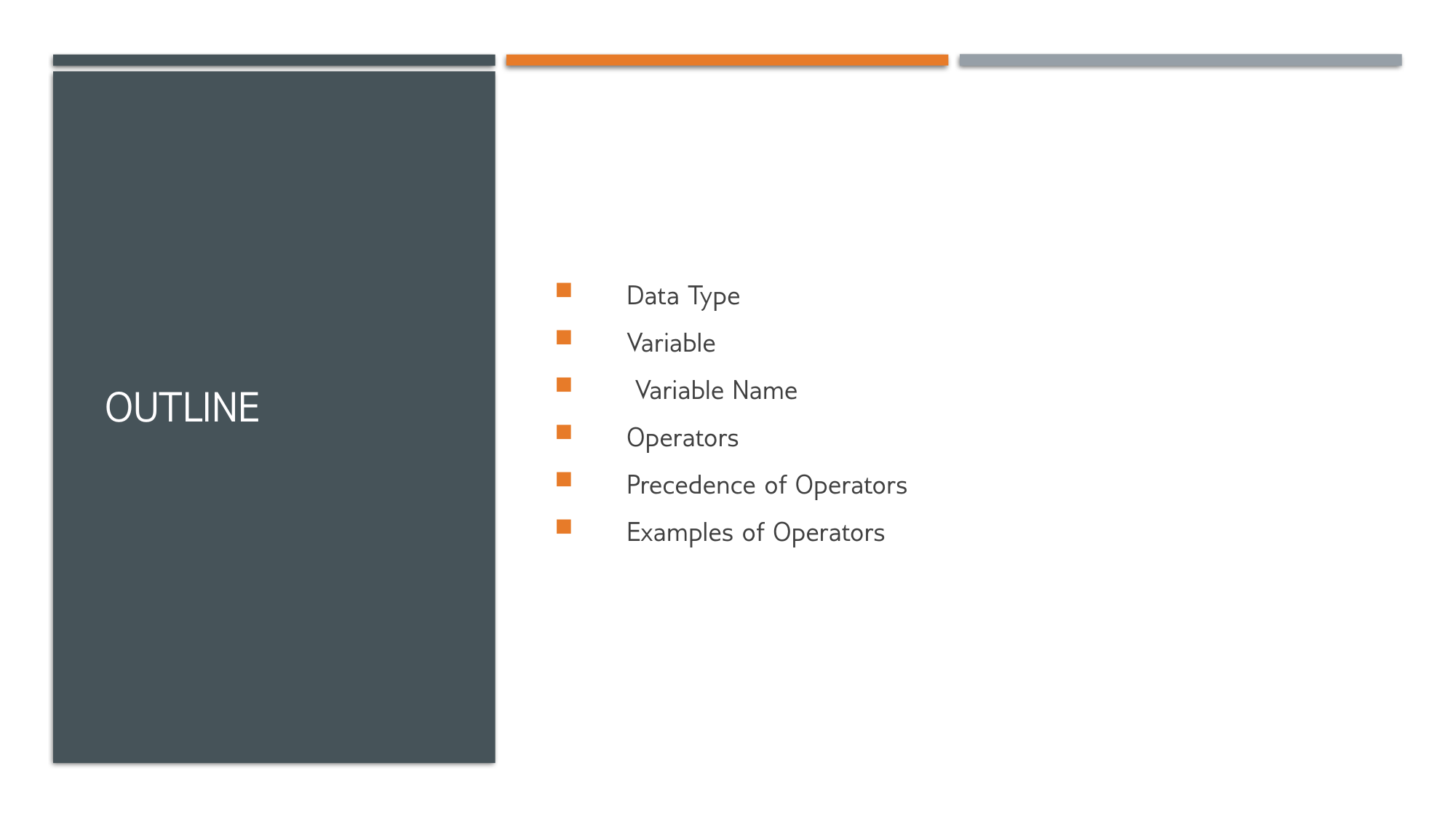

# Outline
Data Type
Variable
 Variable Name
Operators
Precedence of Operators
Examples of Operators